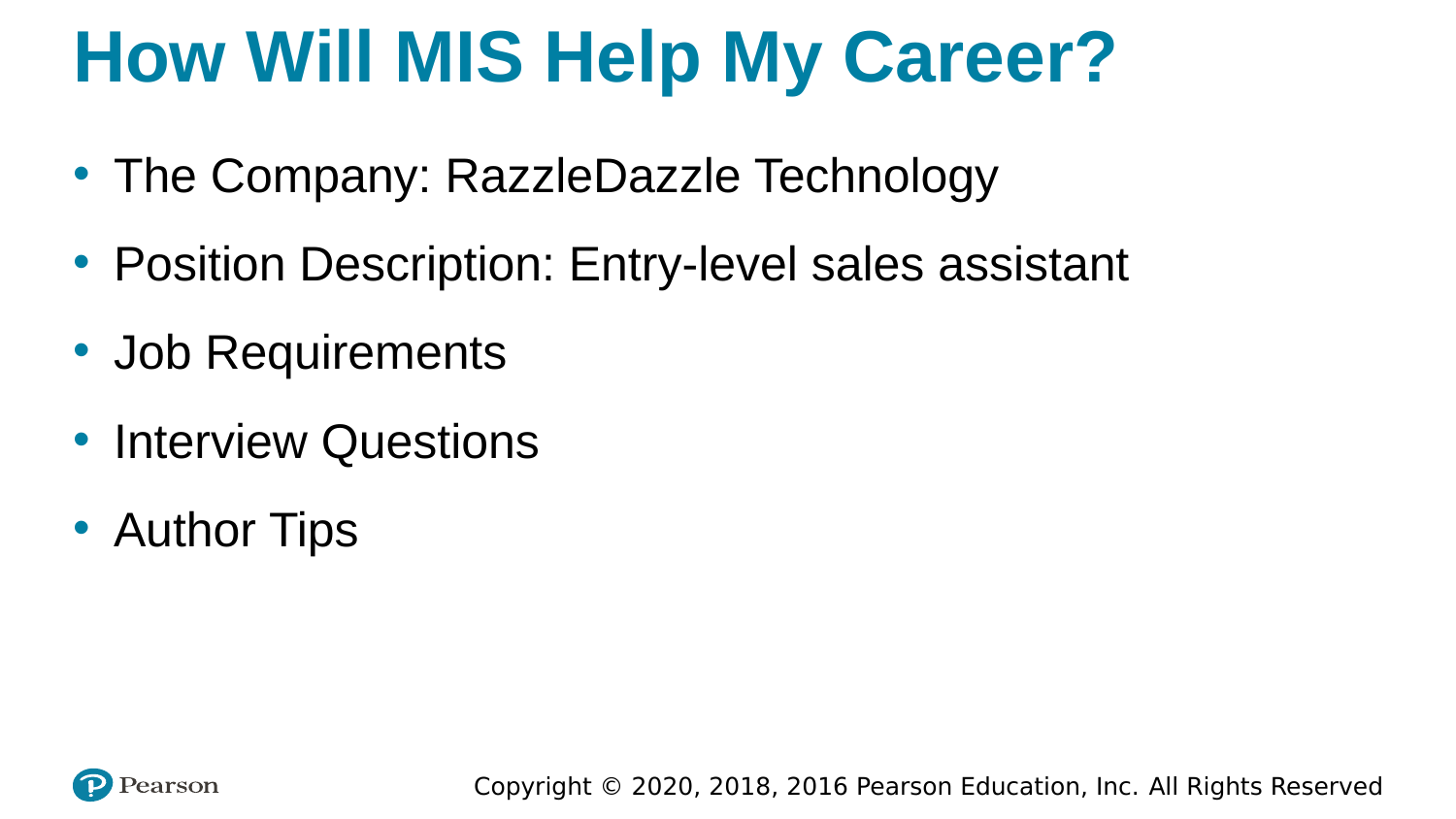

# How Will MIS Help My Career?
The Company: RazzleDazzle Technology
Position Description: Entry-level sales assistant
Job Requirements
Interview Questions
Author Tips